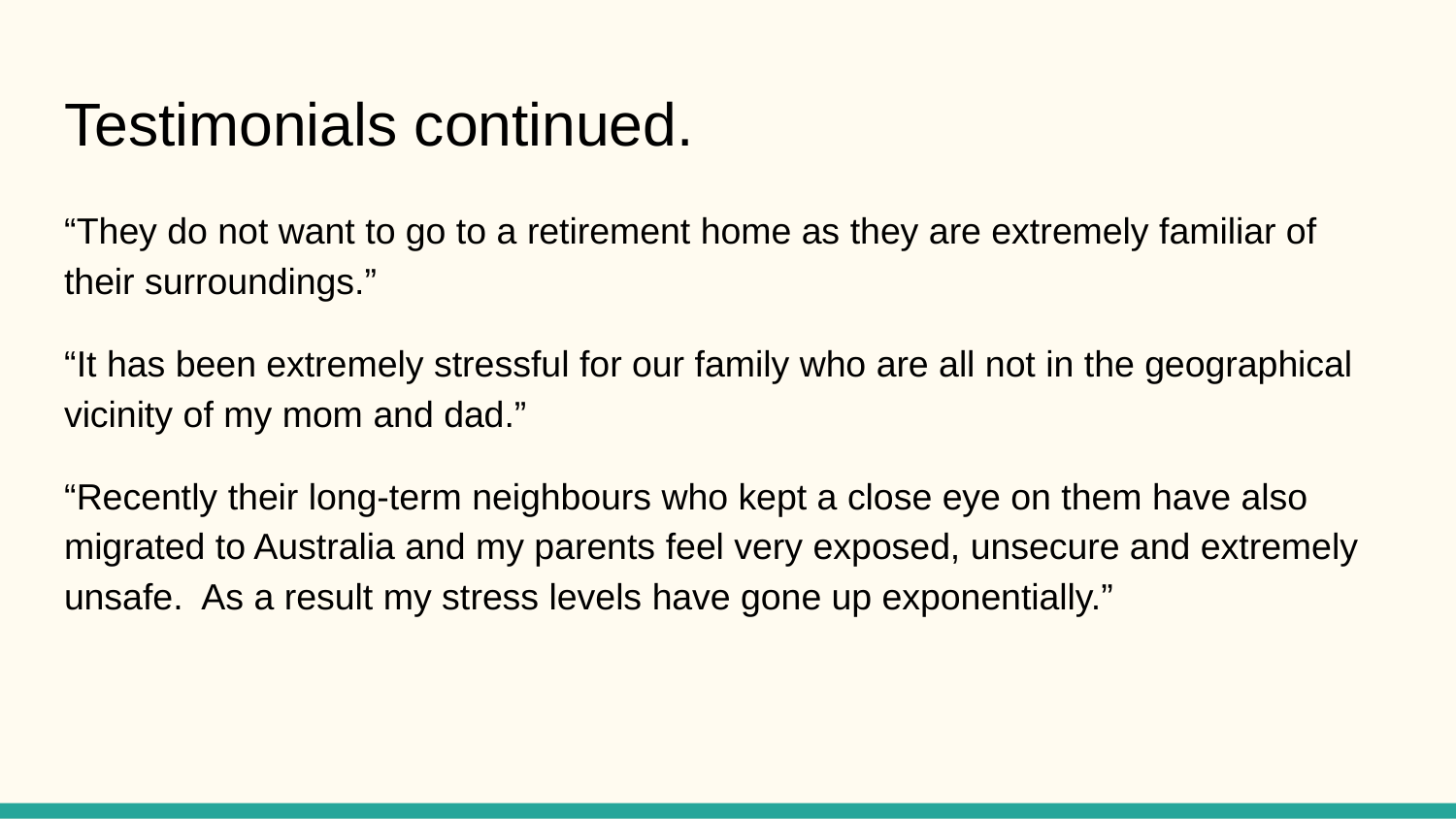

# Testimonials continued.
“They do not want to go to a retirement home as they are extremely familiar of their surroundings.”
“It has been extremely stressful for our family who are all not in the geographical vicinity of my mom and dad.”
“Recently their long-term neighbours who kept a close eye on them have also migrated to Australia and my parents feel very exposed, unsecure and extremely unsafe.  As a result my stress levels have gone up exponentially.”